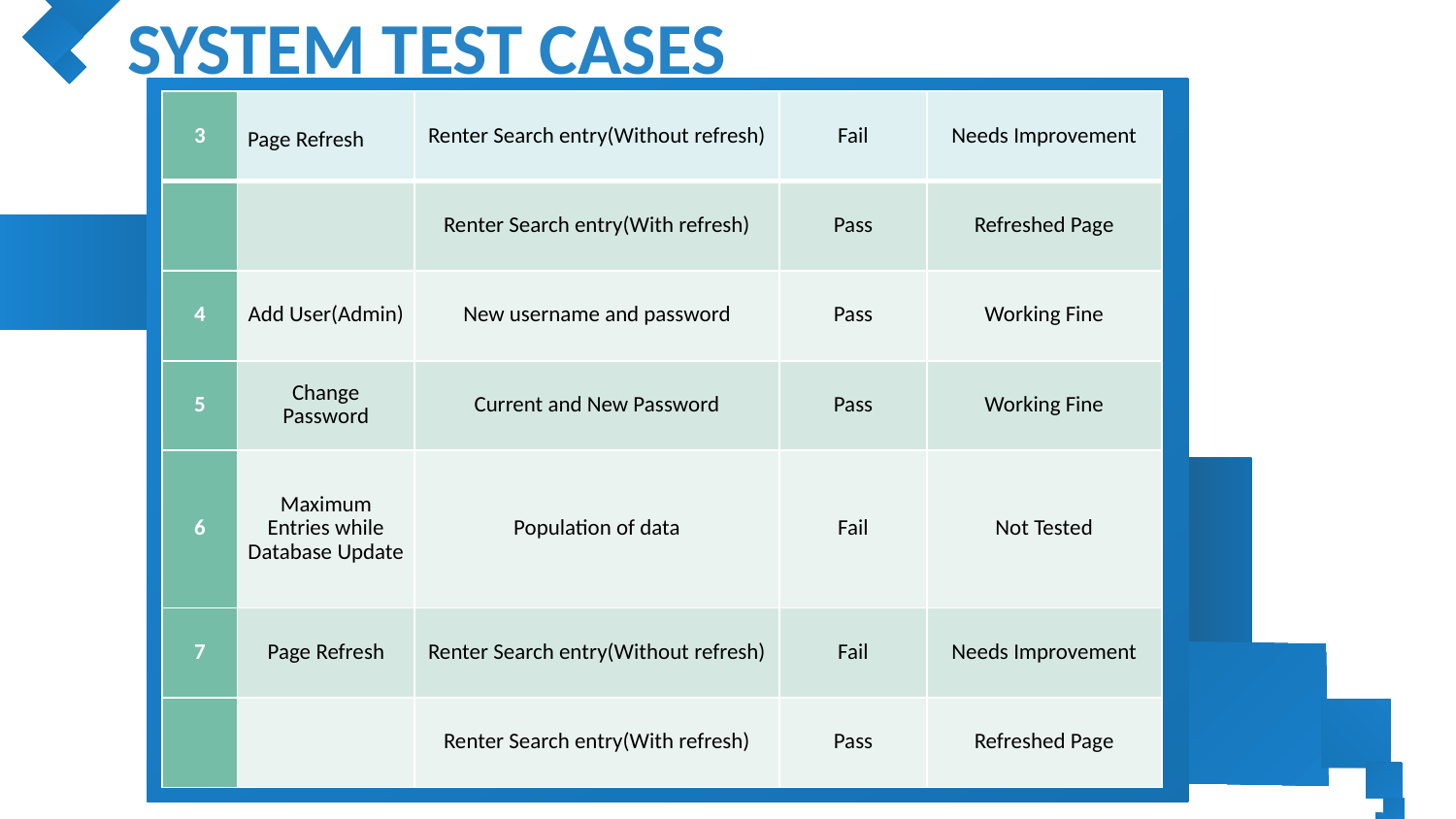

SYSTEM TEST CASES

| 3 | Page Refresh | Renter Search entry(Without refresh) | Fail | Needs Improvement |
| --- | --- | --- | --- | --- |
|  |  | Renter Search entry(With refresh) | Pass | Refreshed Page |
| 4 | Add User(Admin) | New username and password | Pass | Working Fine |
| 5 | Change Password | Current and New Password | Pass | Working Fine |
| 6 | Maximum Entries while Database Update | Population of data | Fail | Not Tested |
| 7 | Page Refresh | Renter Search entry(Without refresh) | Fail | Needs Improvement |
|  |  | Renter Search entry(With refresh) | Pass | Refreshed Page |